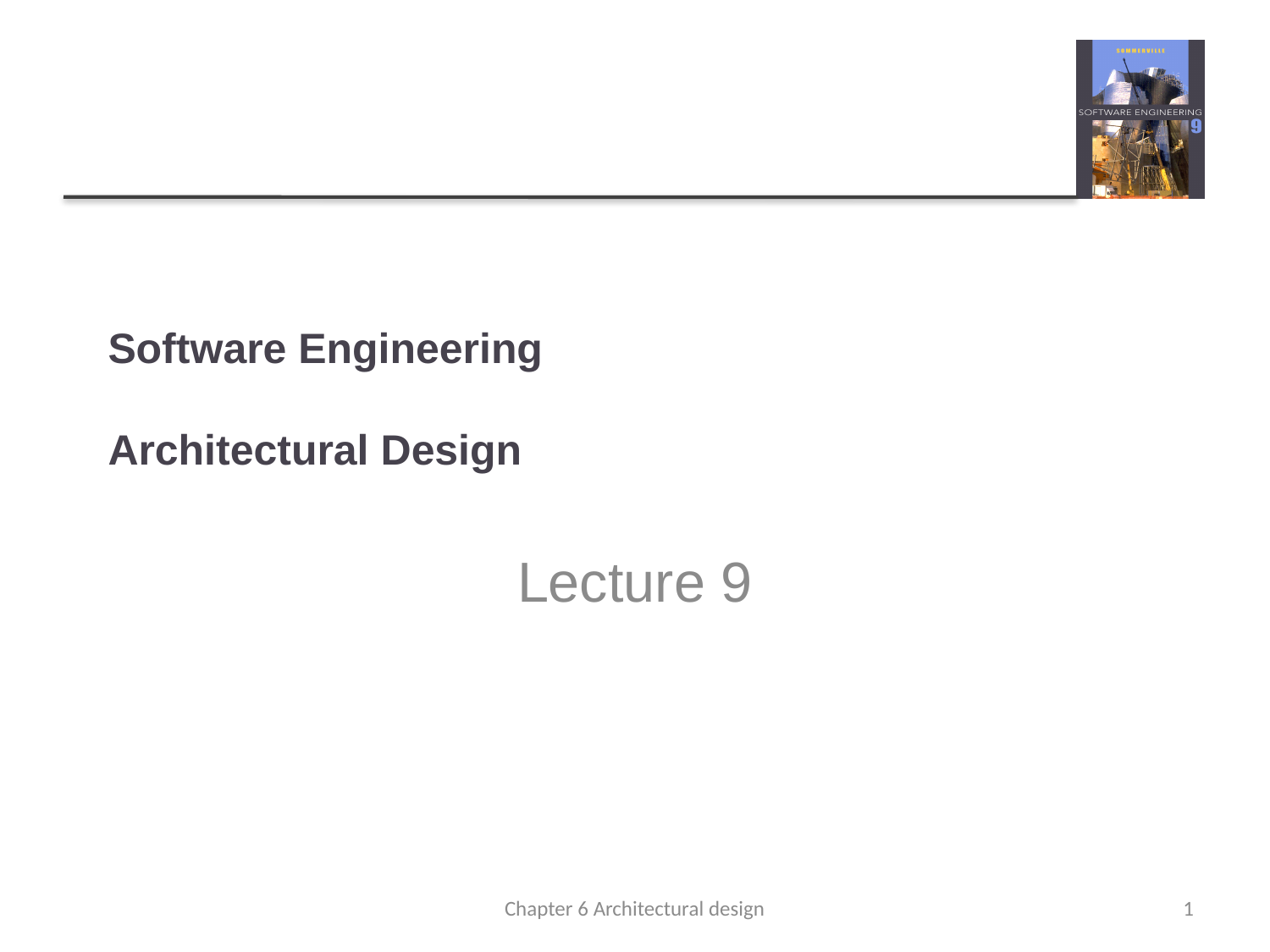

# Software Engineering Architectural Design
Lecture 9
Chapter 6 Architectural design
1